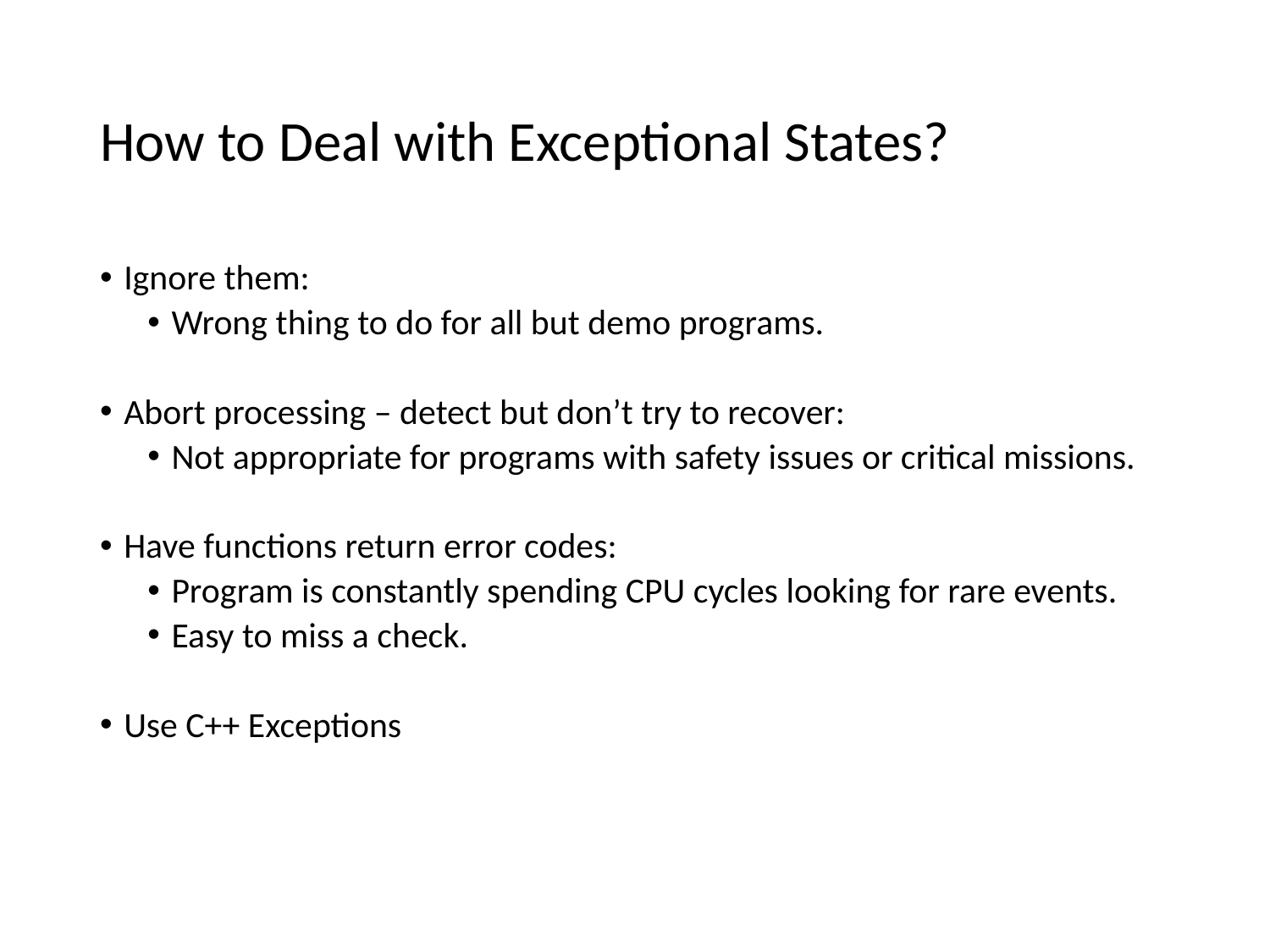

# How to Deal with Exceptional States?
Ignore them:
Wrong thing to do for all but demo programs.
Abort processing – detect but don’t try to recover:
Not appropriate for programs with safety issues or critical missions.
Have functions return error codes:
Program is constantly spending CPU cycles looking for rare events.
Easy to miss a check.
Use C++ Exceptions